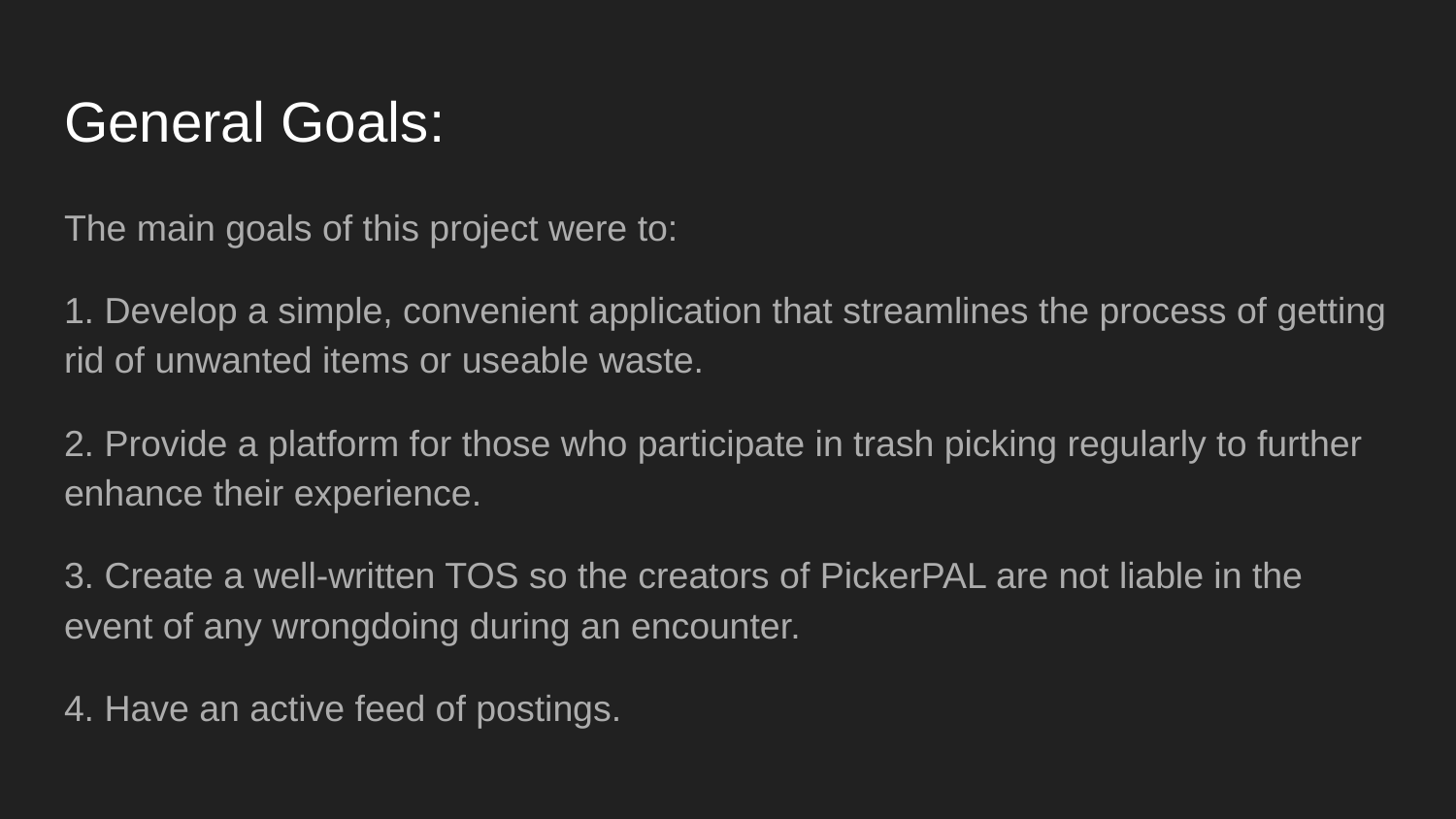

# General Goals:
The main goals of this project were to:
1. Develop a simple, convenient application that streamlines the process of getting rid of unwanted items or useable waste.
2. Provide a platform for those who participate in trash picking regularly to further enhance their experience.
3. Create a well-written TOS so the creators of PickerPAL are not liable in the event of any wrongdoing during an encounter.
4. Have an active feed of postings.